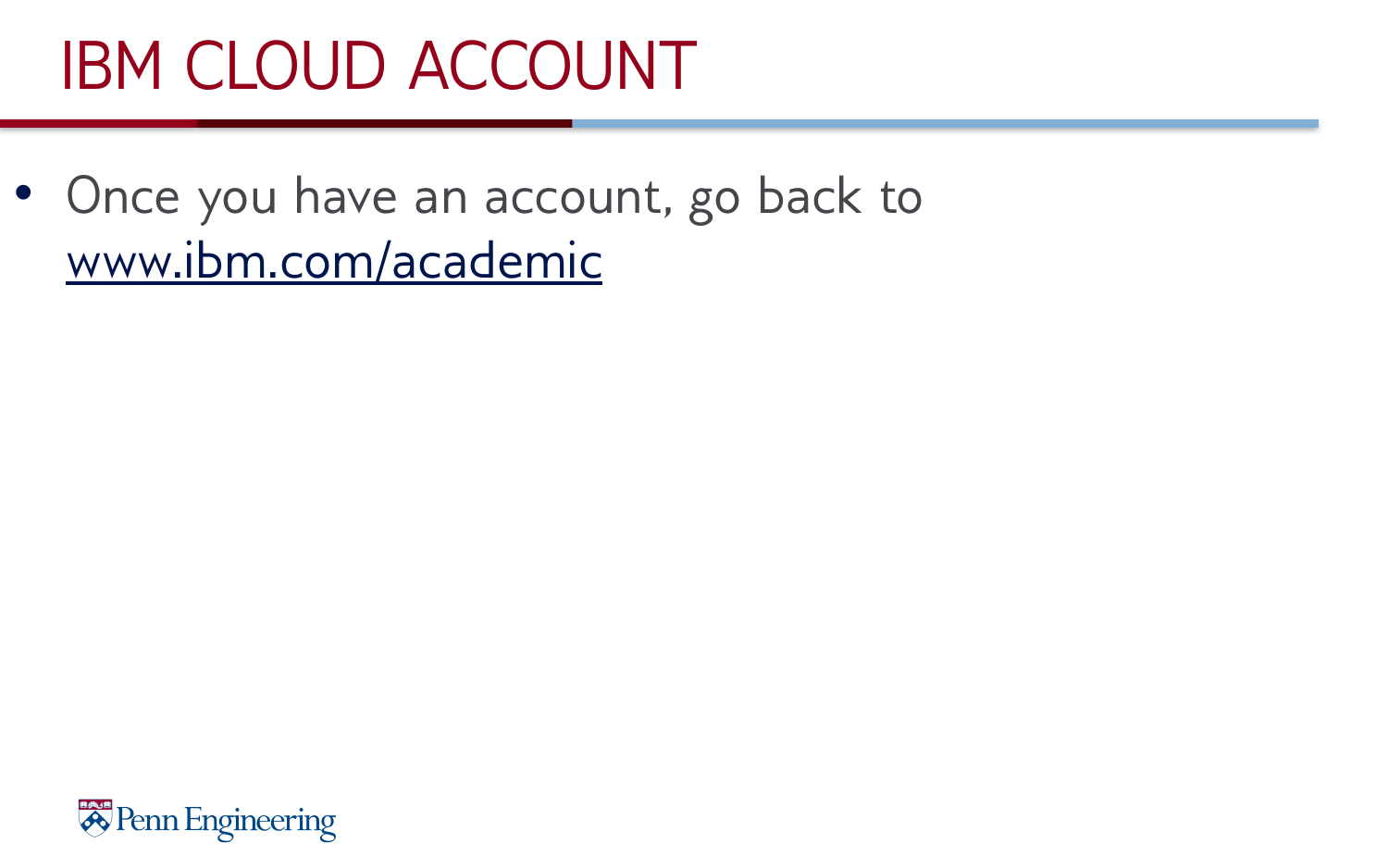

# IBM CLOUD ACCOUNT
Once you have an account, go back to www.ibm.com/academic